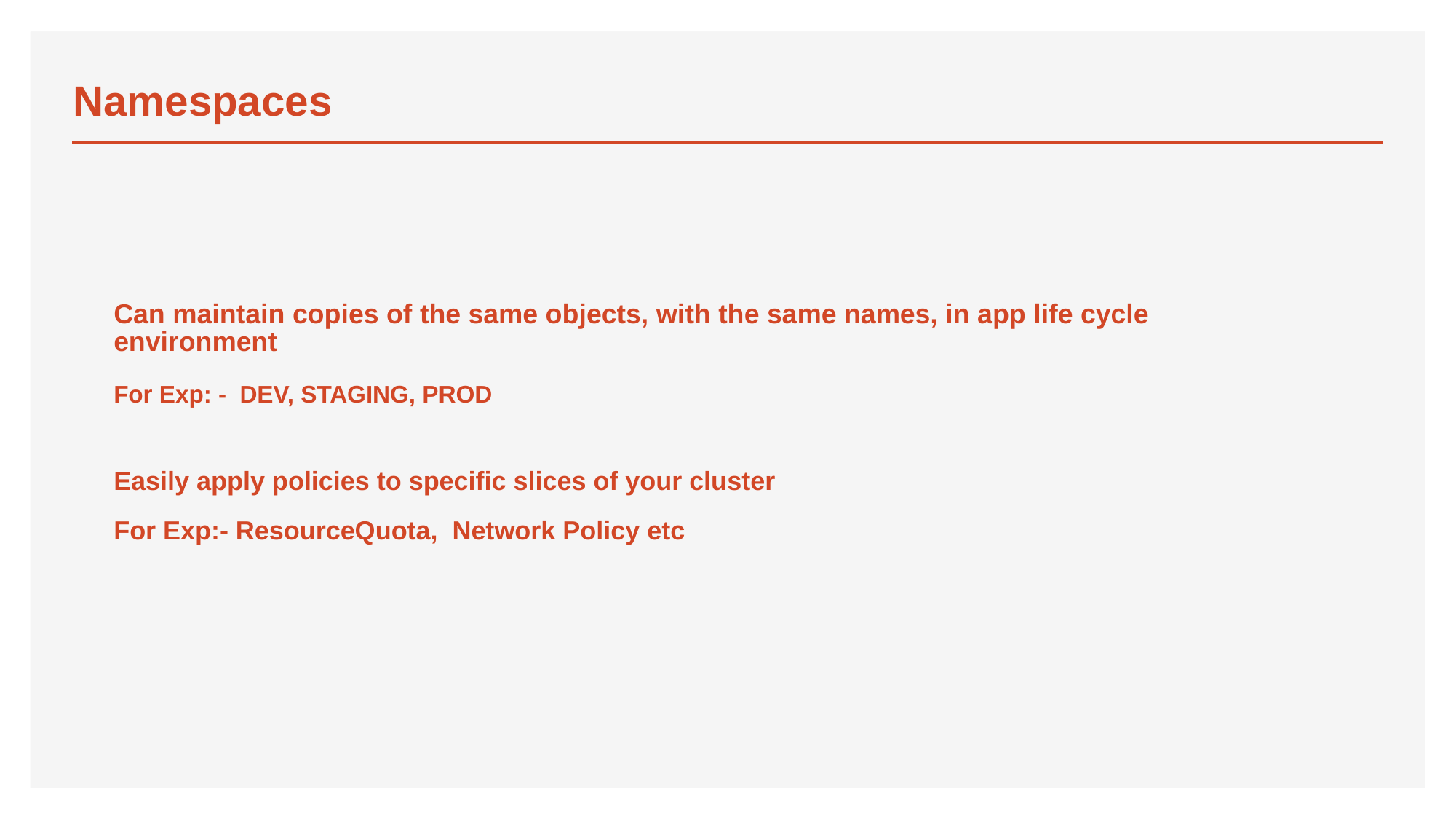

# Namespaces
Can maintain copies of the same objects, with the same names, in app life cycle environment
For Exp: -  DEV, STAGING, PROD
Easily apply policies to specific slices of your cluster
For Exp:- ResourceQuota,  Network Policy etc